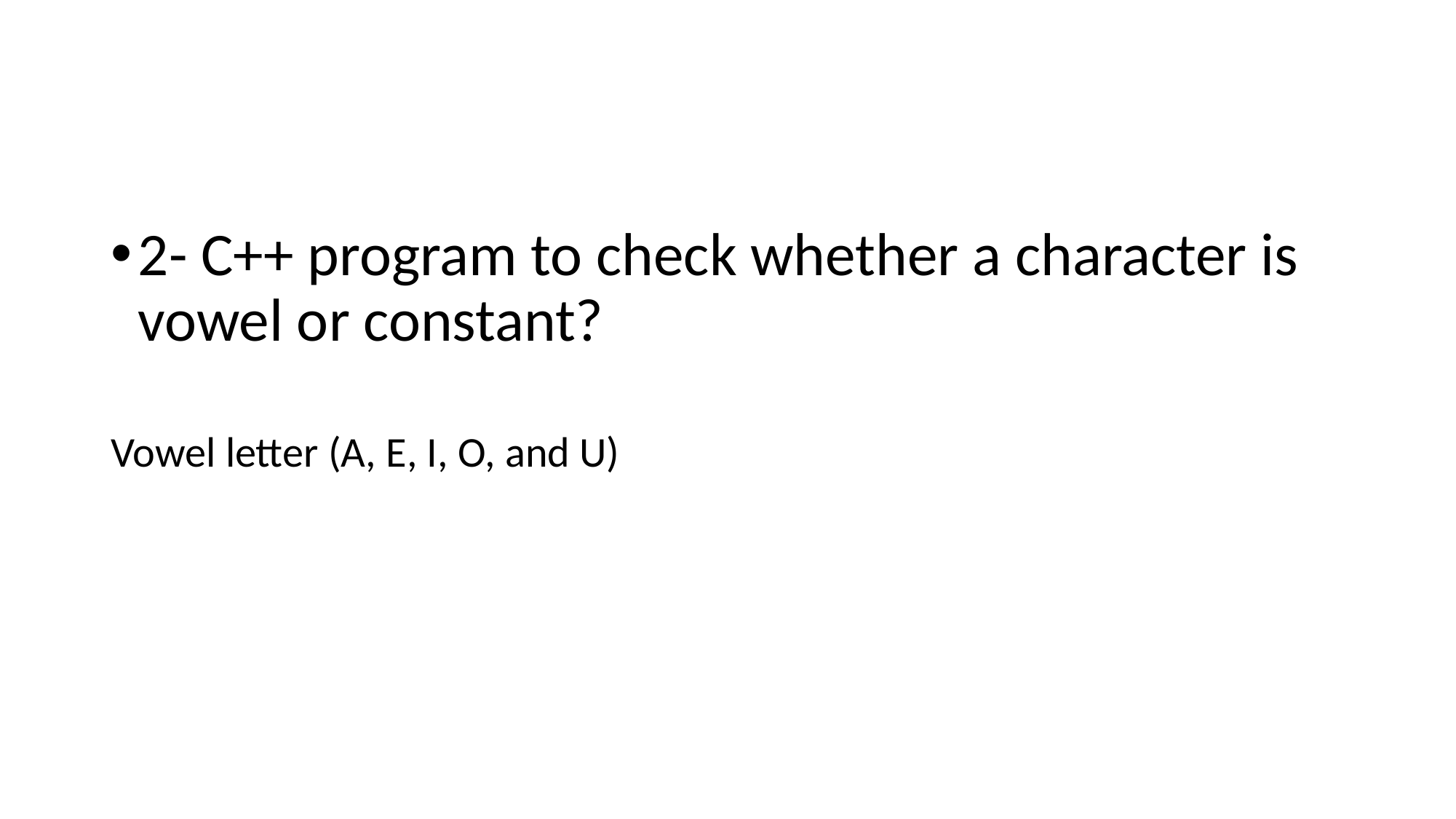

#
2- C++ program to check whether a character is vowel or constant?

Vowel letter (A, E, I, O, and U)